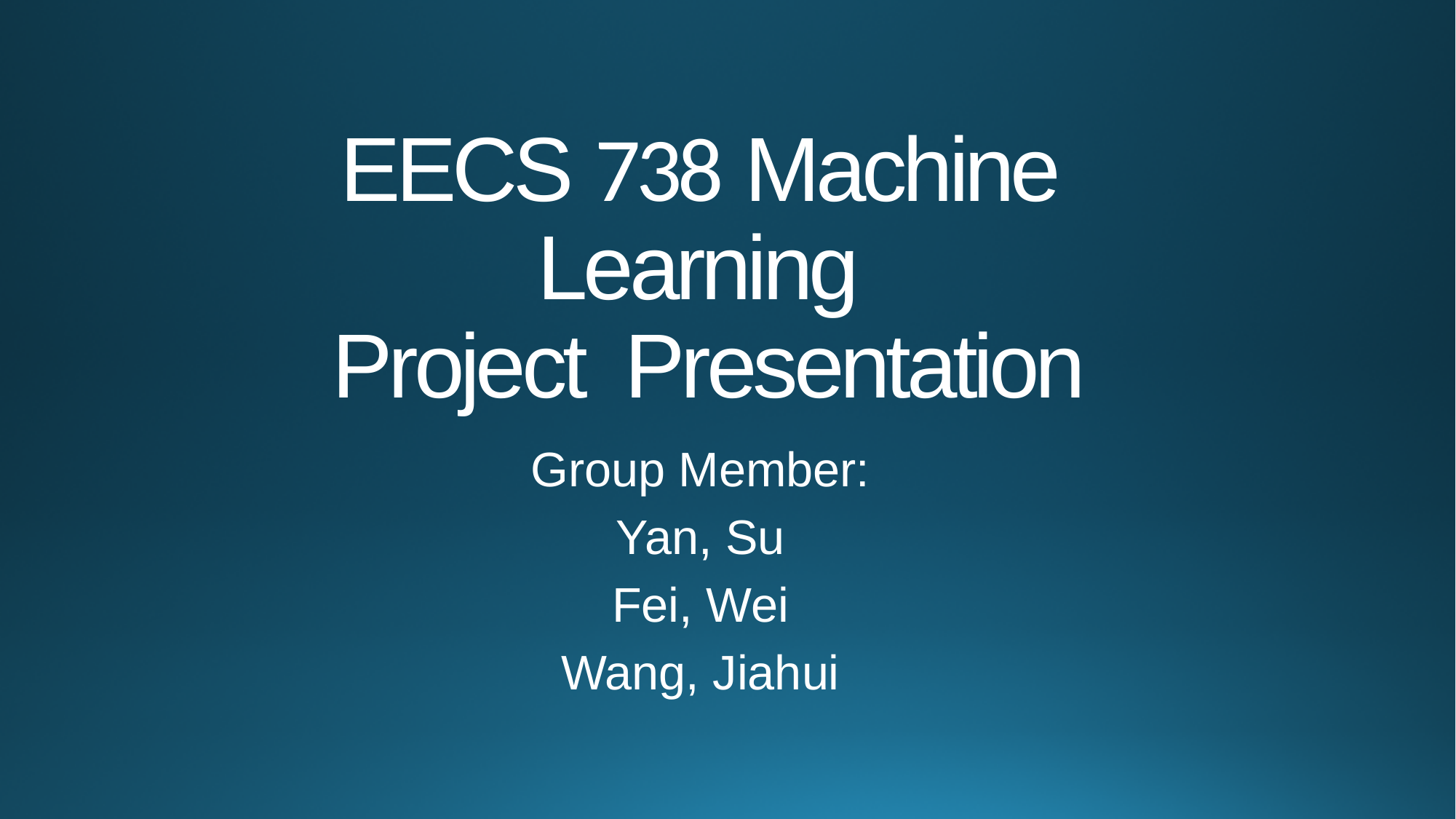

# EECS 738 Machine  Learning Project  Presentation
Group Member:
Yan, Su
Fei, Wei
Wang, Jiahui